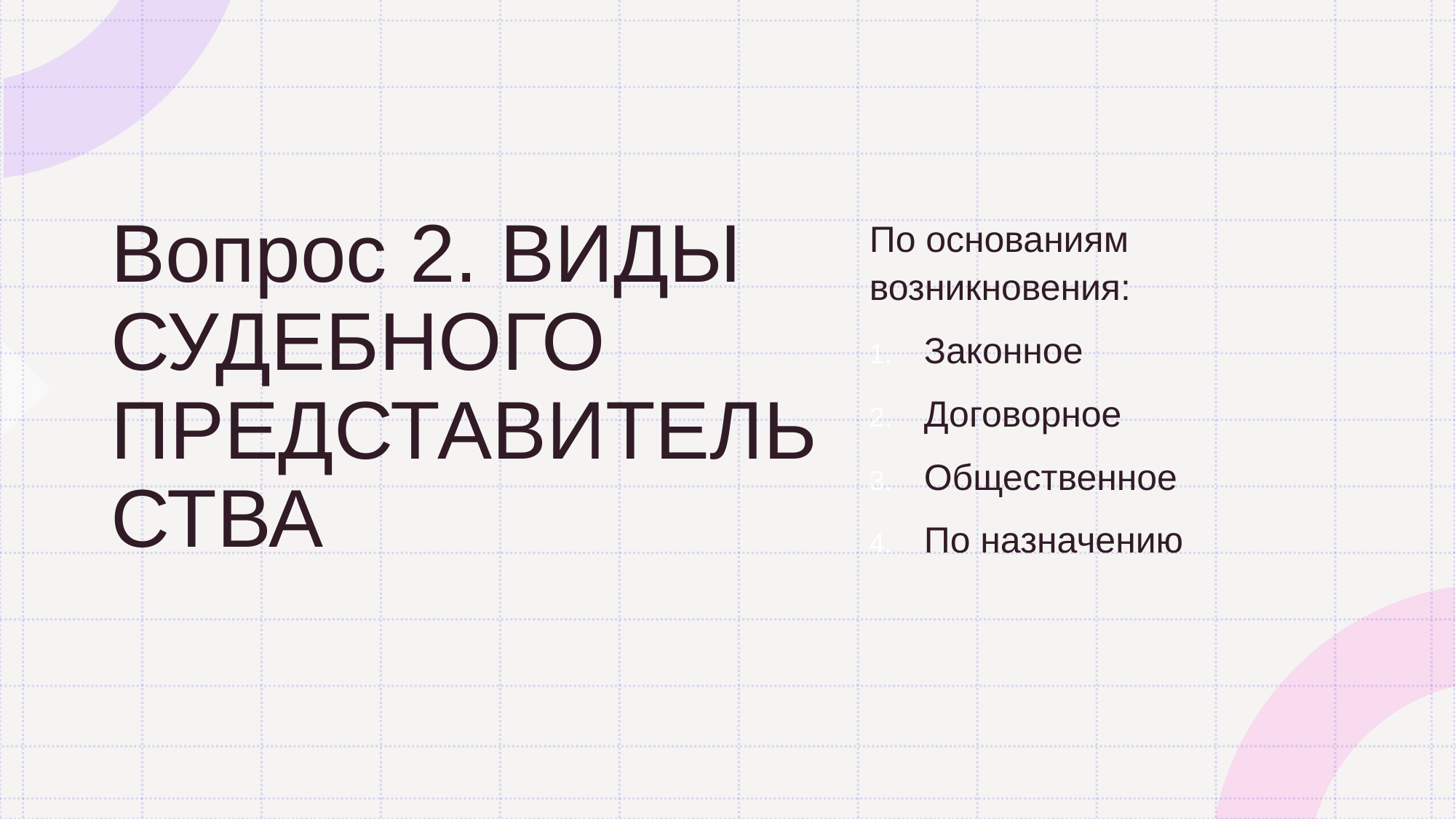

По основаниям возникновения:
Законное
Договорное
Общественное
По назначению
# Вопрос 2. ВИДЫ СУДЕБНОГО ПРЕДСТАВИТЕЛЬСТВА